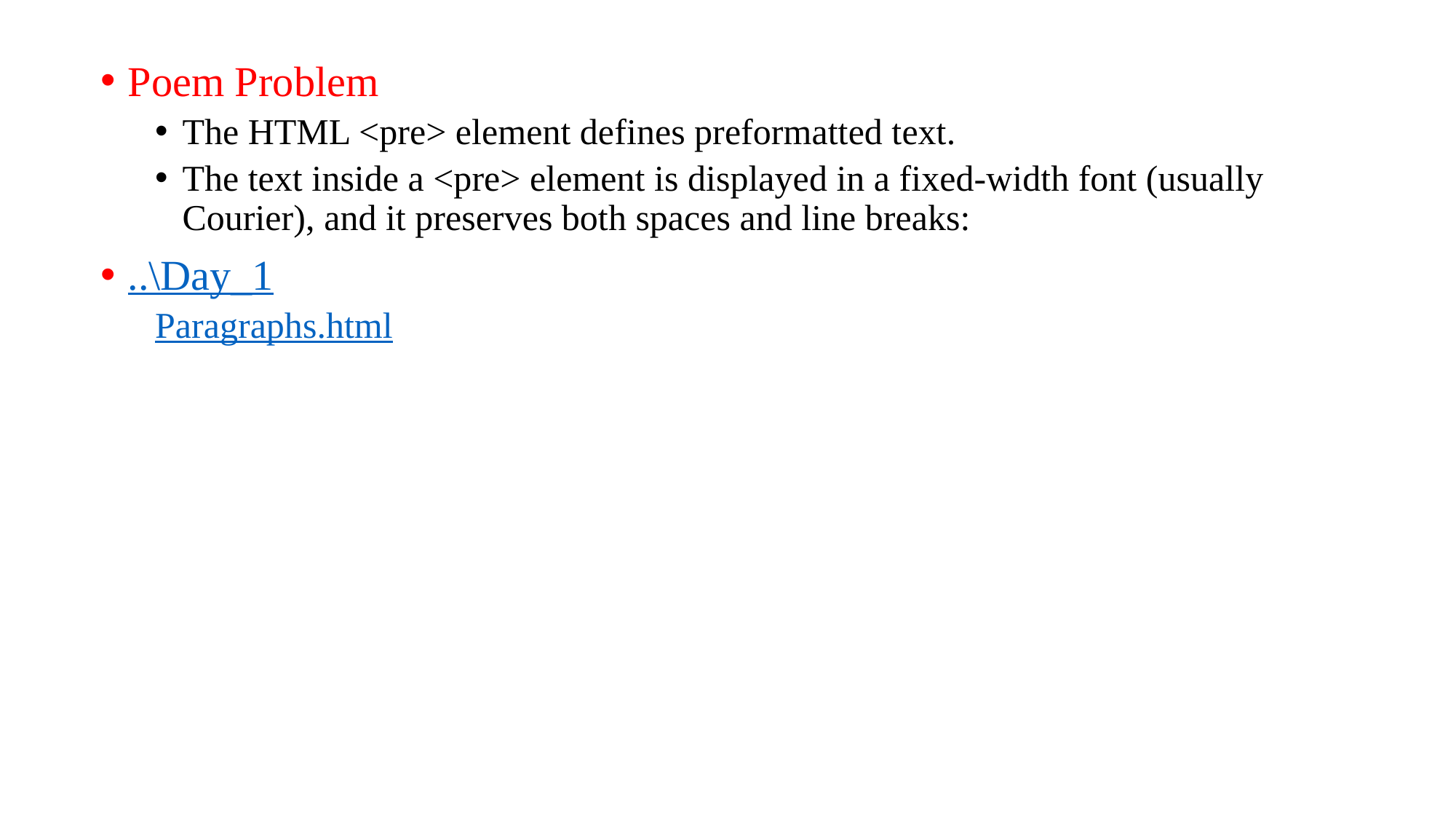

Poem Problem
The HTML <pre> element defines preformatted text.
The text inside a <pre> element is displayed in a fixed-width font (usually Courier), and it preserves both spaces and line breaks:
..\Day_1
Paragraphs.html